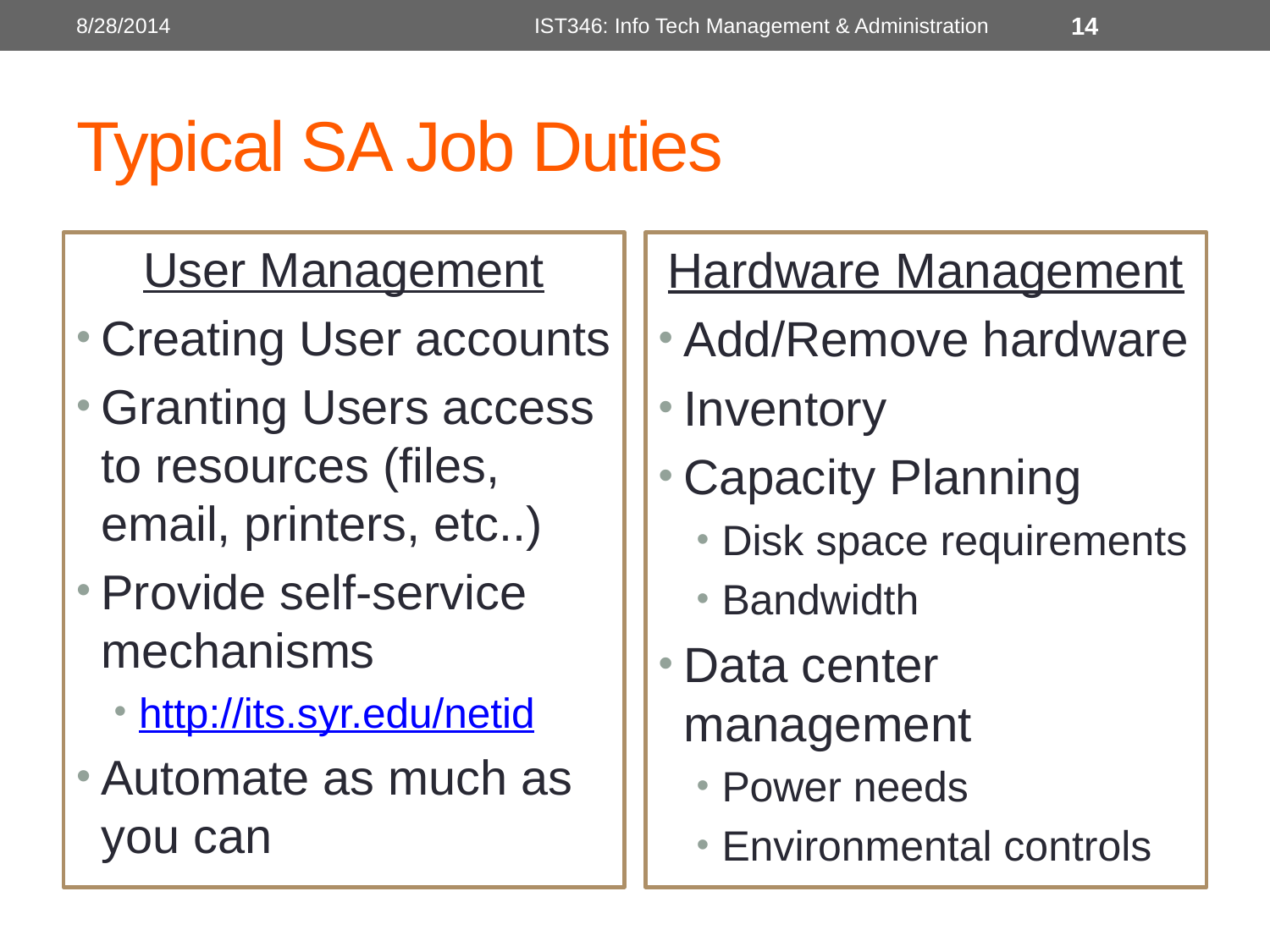

8/28/2014
IST346: Info Tech Management & Administration
14
# Typical SA Job Duties
User Management
Creating User accounts
Granting Users access to resources (files, email, printers, etc..)
Provide self-service mechanisms
http://its.syr.edu/netid
Automate as much as you can
Hardware Management
Add/Remove hardware
Inventory
Capacity Planning
Disk space requirements
Bandwidth
Data center management
Power needs
Environmental controls